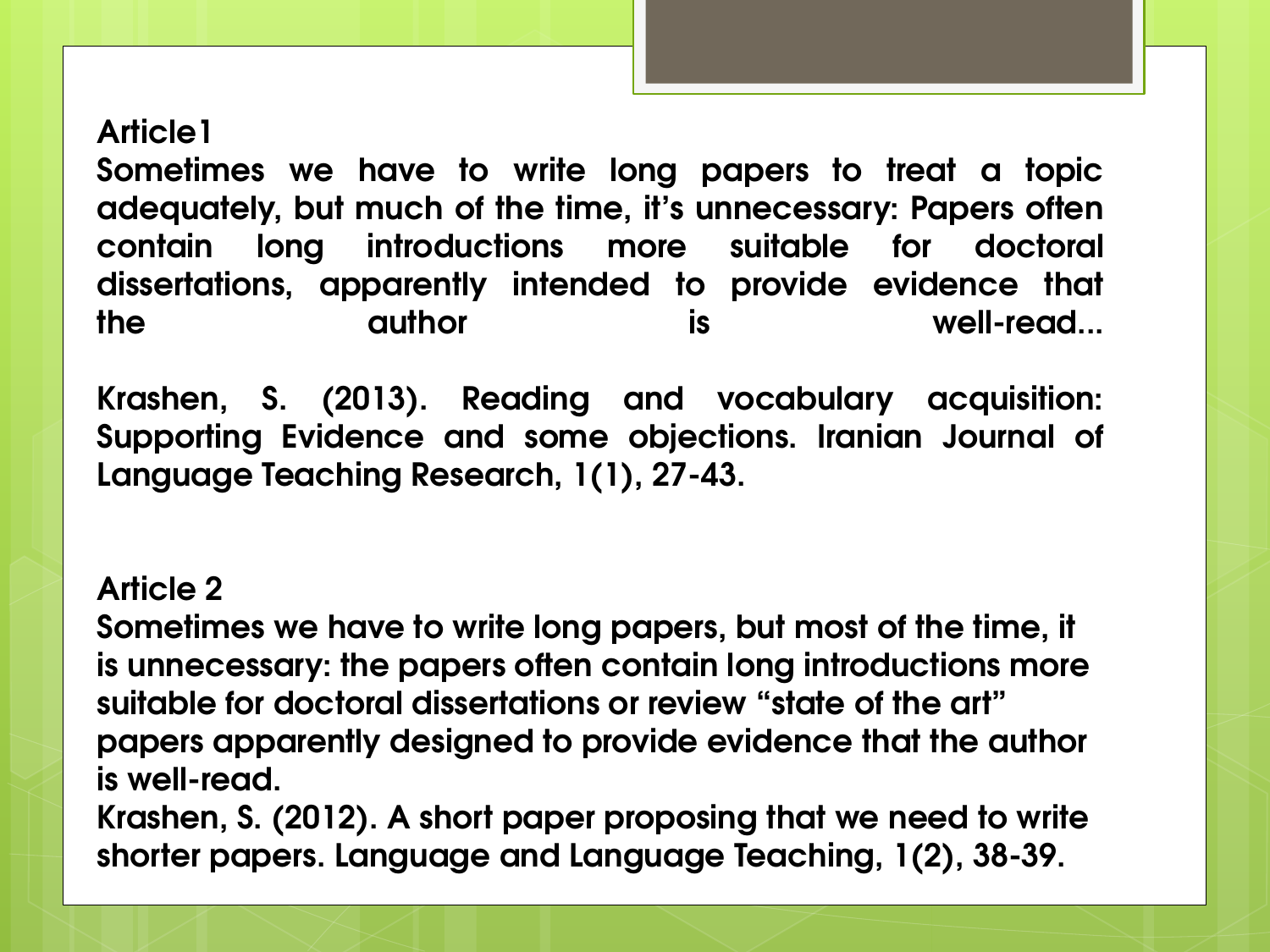

Article1
Sometimes we have to write long papers to treat a topic adequately, but much of the time, it’s unnecessary: Papers often contain long introductions more suitable for doctoral dissertations, apparently intended to provide evidence that
the author is well-read...
Krashen, S. (2013). Reading and vocabulary acquisition: Supporting Evidence and some objections. Iranian Journal of Language Teaching Research, 1(1), 27-43.

Article 2
Sometimes we have to write long papers, but most of the time, it is unnecessary: the papers often contain long introductions more suitable for doctoral dissertations or review “state of the art” papers apparently designed to provide evidence that the author is well-read.
Krashen, S. (2012). A short paper proposing that we need to write shorter papers. Language and Language Teaching, 1(2), 38-39.